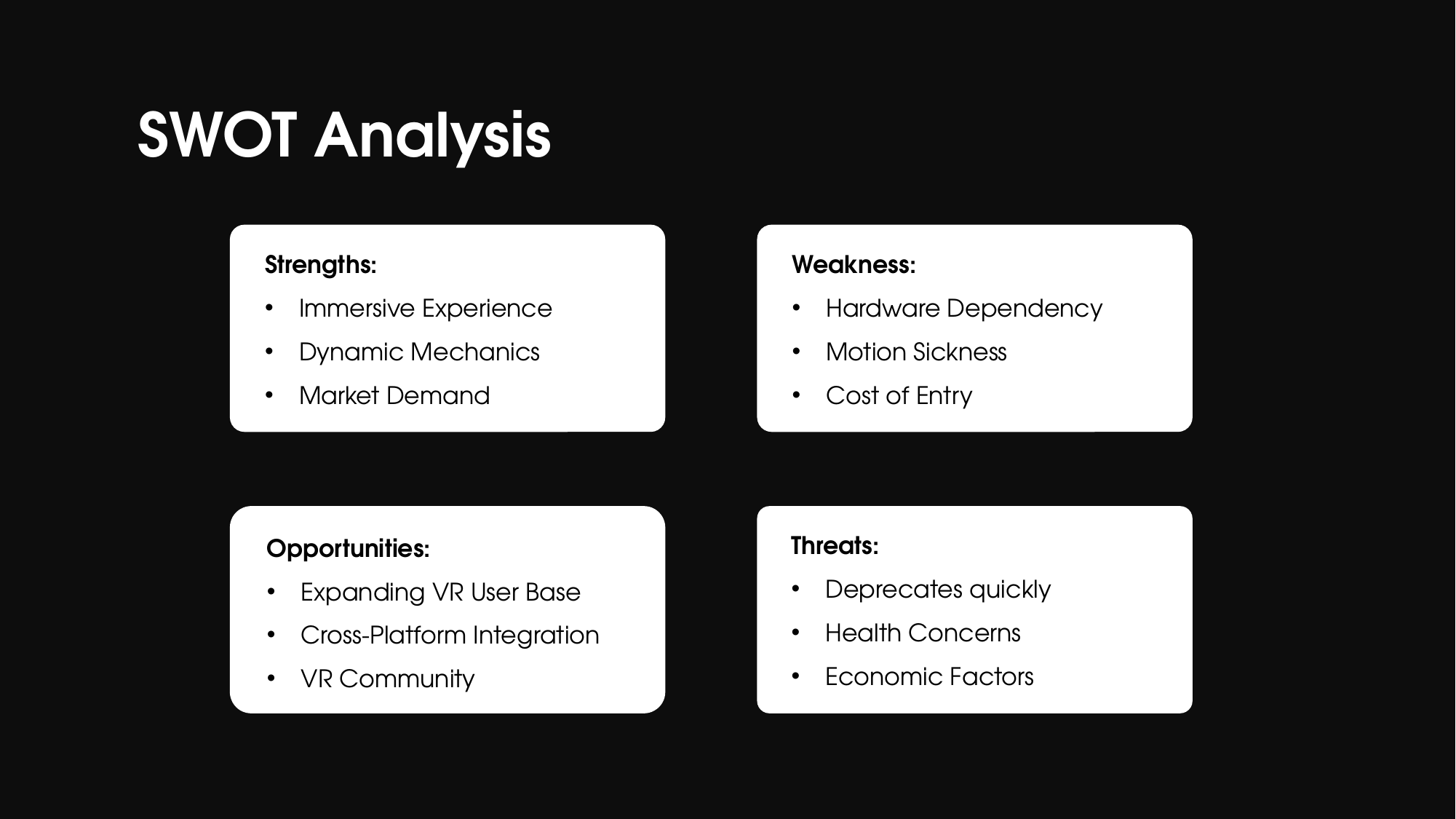

SWOT Analysis
Strengths:
Immersive Experience
Dynamic Mechanics
Market Demand
Weakness:
Hardware Dependency
Motion Sickness
Cost of Entry
Opportunities:
Expanding VR User Base
Cross-Platform Integration
VR Community
Threats:
Deprecates quickly
Health Concerns
Economic Factors